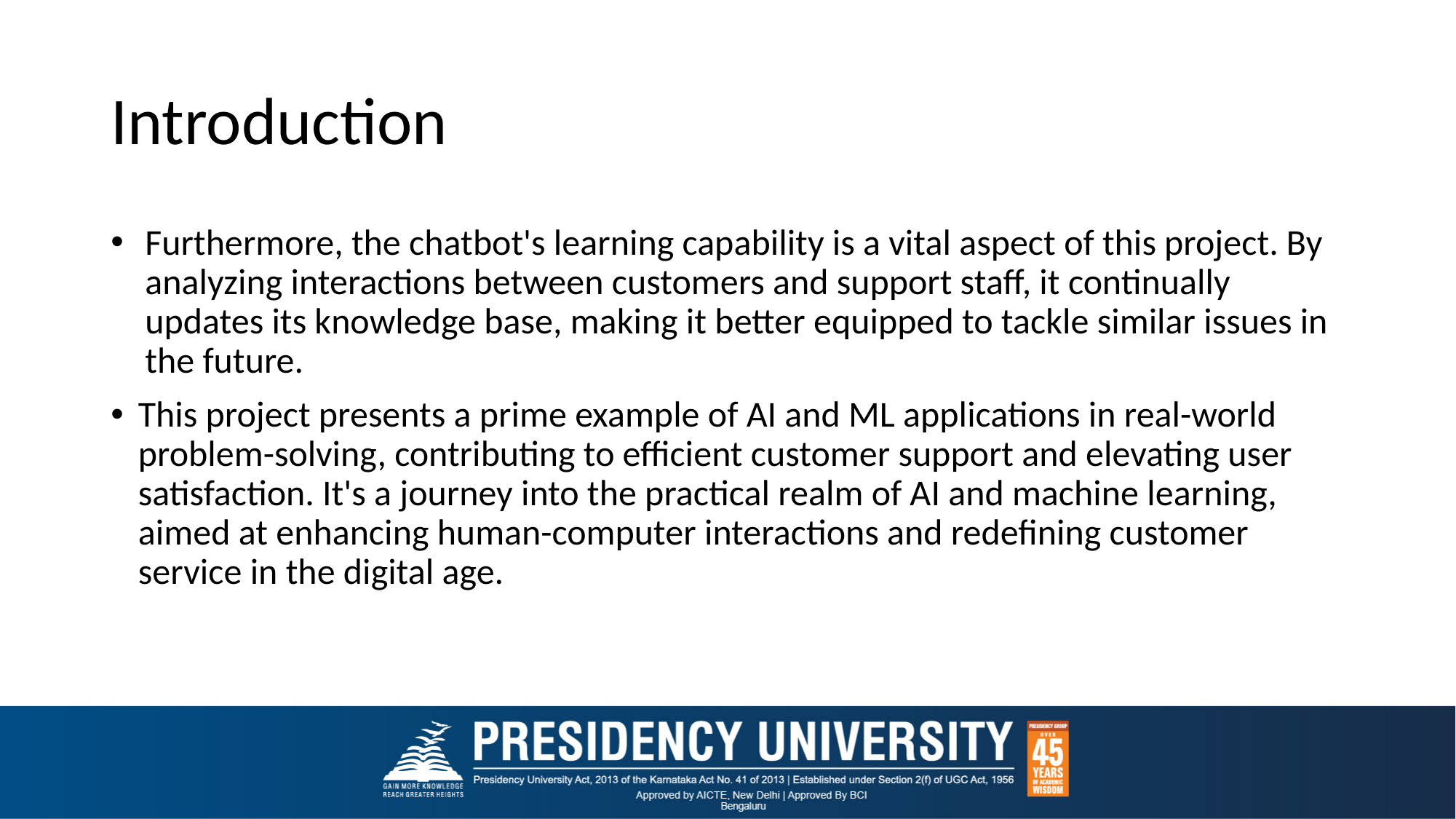

# Introduction
Furthermore, the chatbot's learning capability is a vital aspect of this project. By analyzing interactions between customers and support staff, it continually updates its knowledge base, making it better equipped to tackle similar issues in the future.
This project presents a prime example of AI and ML applications in real-world problem-solving, contributing to efficient customer support and elevating user satisfaction. It's a journey into the practical realm of AI and machine learning, aimed at enhancing human-computer interactions and redefining customer service in the digital age.